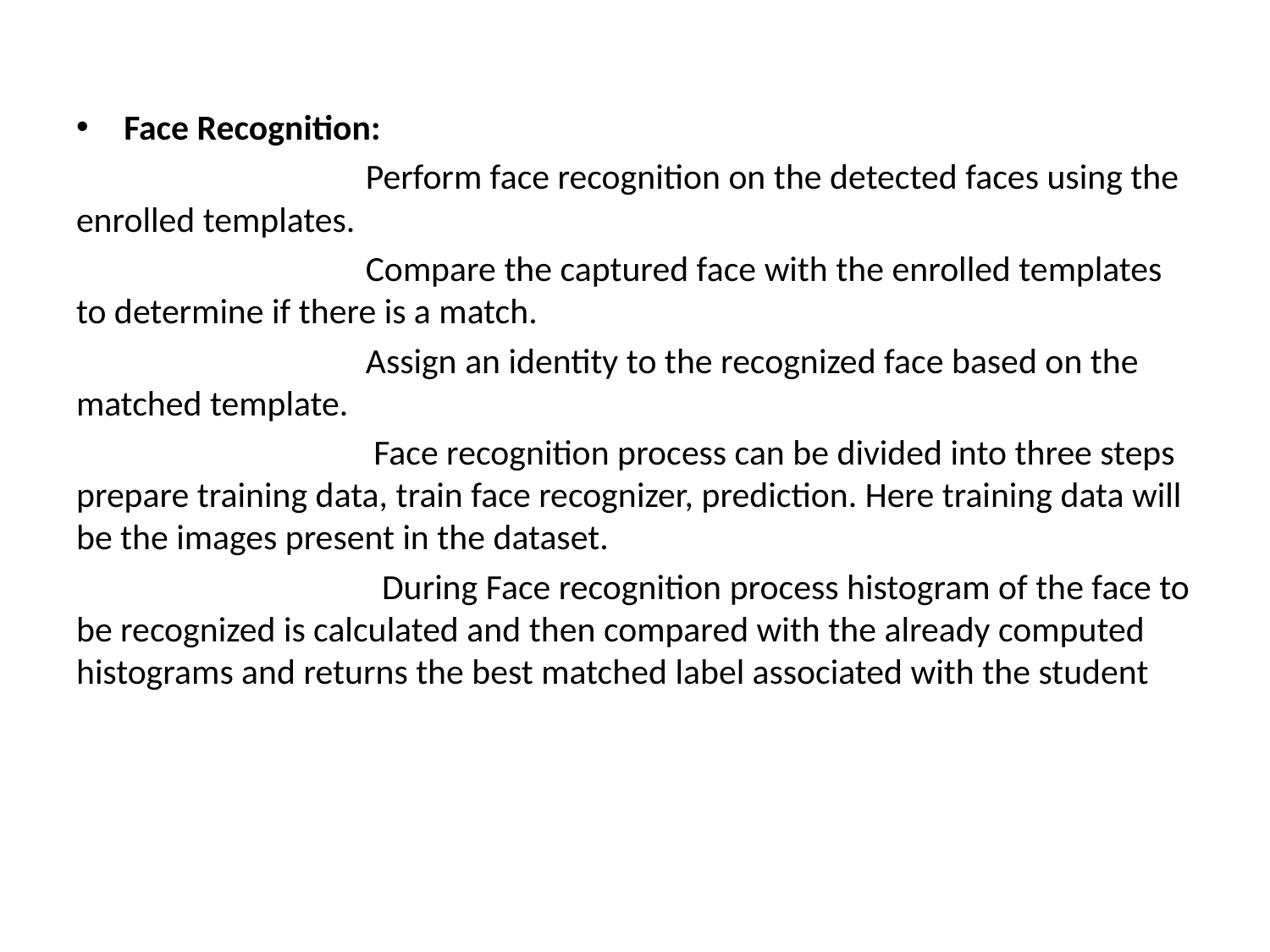

Face Recognition:
                                    Perform face recognition on the detected faces using the enrolled templates.
                                    Compare the captured face with the enrolled templates to determine if there is a match.
                                    Assign an identity to the recognized face based on the matched template.
                                     Face recognition process can be divided into three steps prepare training data, train face recognizer, prediction. Here training data will be the images present in the dataset.
                                      During Face recognition process histogram of the face to be recognized is calculated and then compared with the already computed histograms and returns the best matched label associated with the student